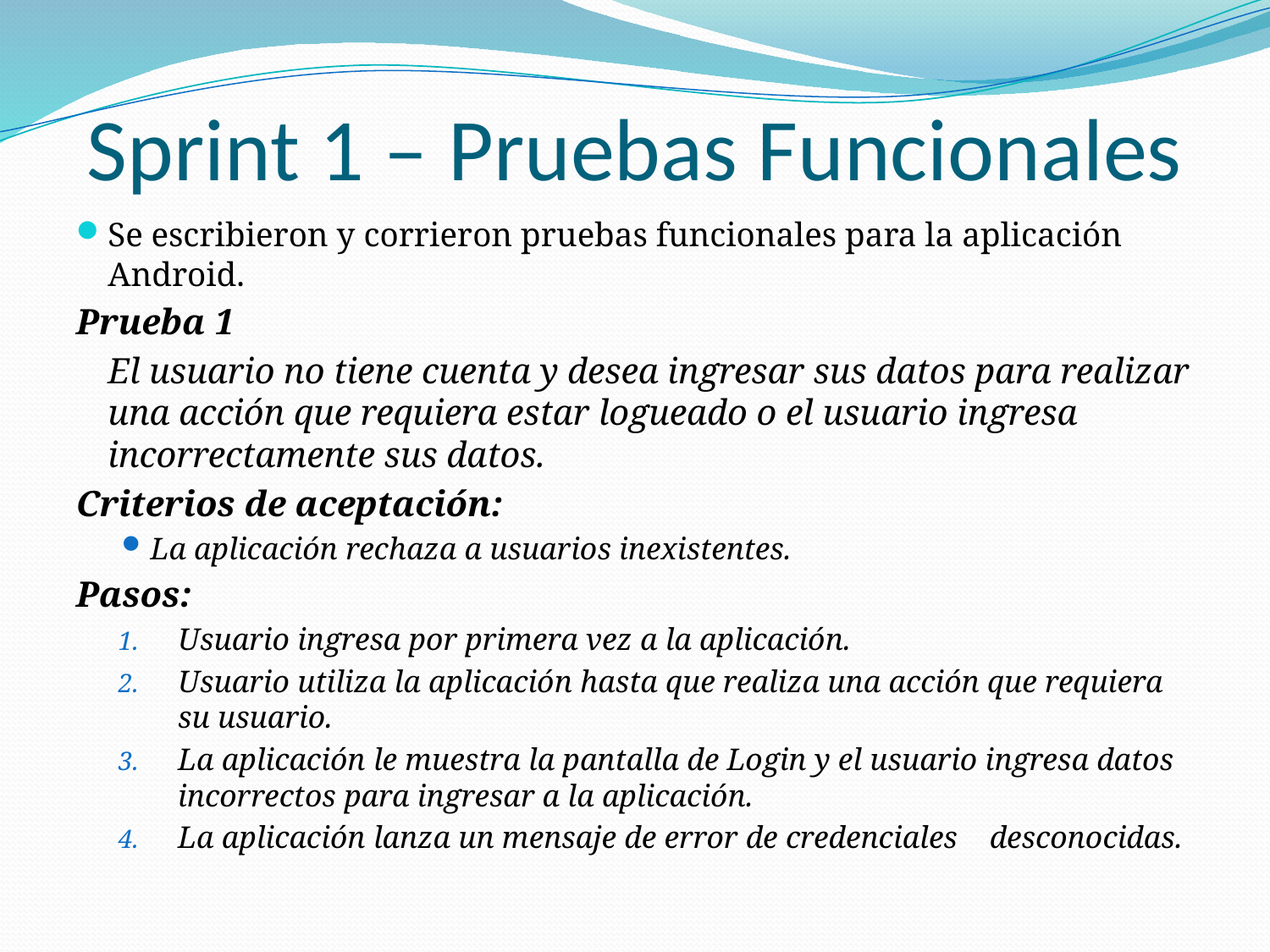

# Sprint 1 – Pruebas Funcionales
Se escribieron y corrieron pruebas funcionales para la aplicación Android.
Prueba 1
	El usuario no tiene cuenta y desea ingresar sus datos para realizar una acción que requiera estar logueado o el usuario ingresa incorrectamente sus datos.
Criterios de aceptación:
La aplicación rechaza a usuarios inexistentes.
Pasos:
Usuario ingresa por primera vez a la aplicación.
Usuario utiliza la aplicación hasta que realiza una acción que requiera su usuario.
La aplicación le muestra la pantalla de Login y el usuario ingresa datos incorrectos para ingresar a la aplicación.
La aplicación lanza un mensaje de error de credenciales 	desconocidas.